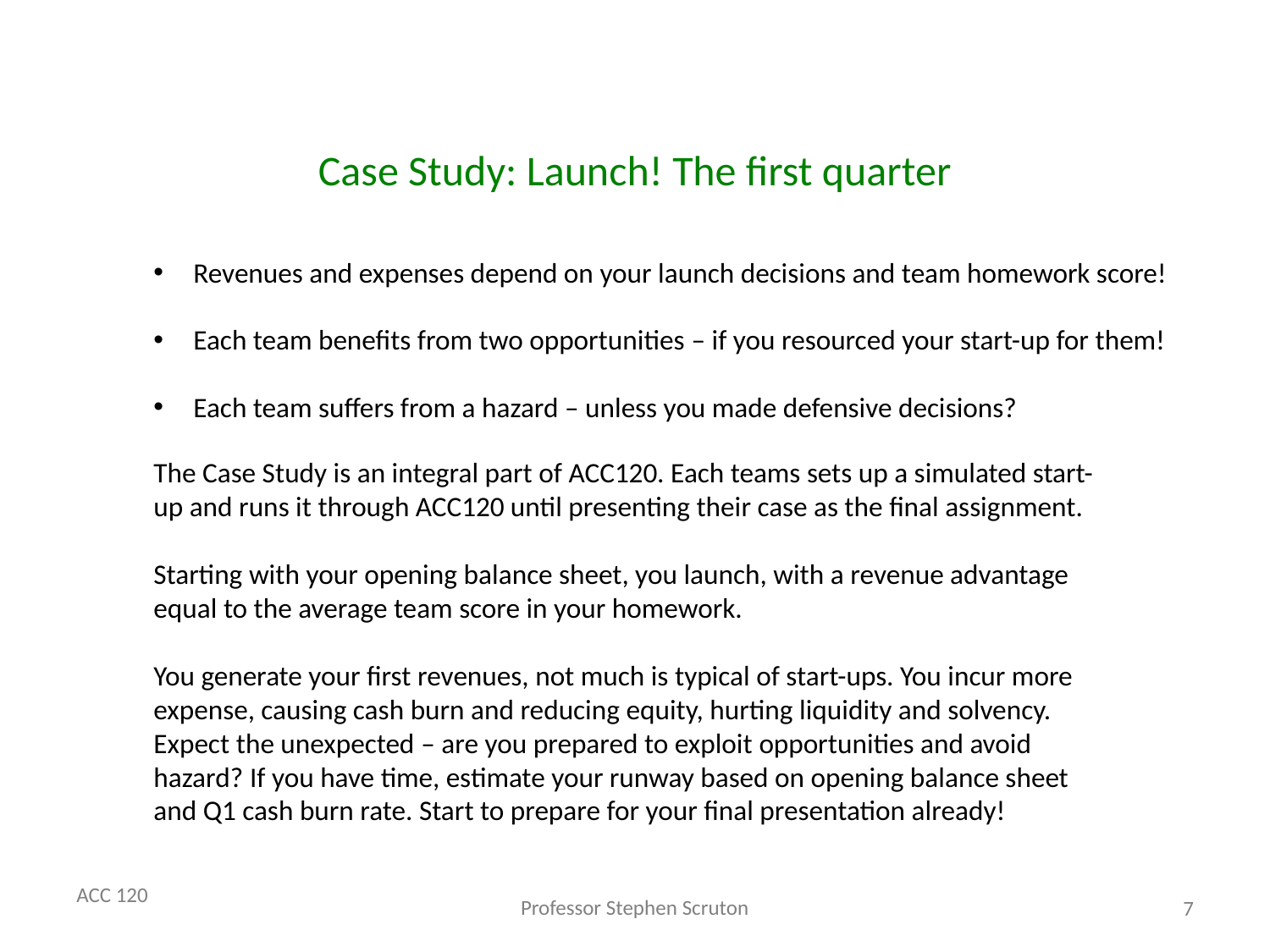

# Case Study: Launch! The first quarter
Revenues and expenses depend on your launch decisions and team homework score!
Each team benefits from two opportunities – if you resourced your start-up for them!
Each team suffers from a hazard – unless you made defensive decisions?
The Case Study is an integral part of ACC120. Each teams sets up a simulated start-up and runs it through ACC120 until presenting their case as the final assignment.

Starting with your opening balance sheet, you launch, with a revenue advantage equal to the average team score in your homework.

You generate your first revenues, not much is typical of start-ups. You incur more expense, causing cash burn and reducing equity, hurting liquidity and solvency. Expect the unexpected – are you prepared to exploit opportunities and avoid hazard? If you have time, estimate your runway based on opening balance sheet and Q1 cash burn rate. Start to prepare for your final presentation already!
7